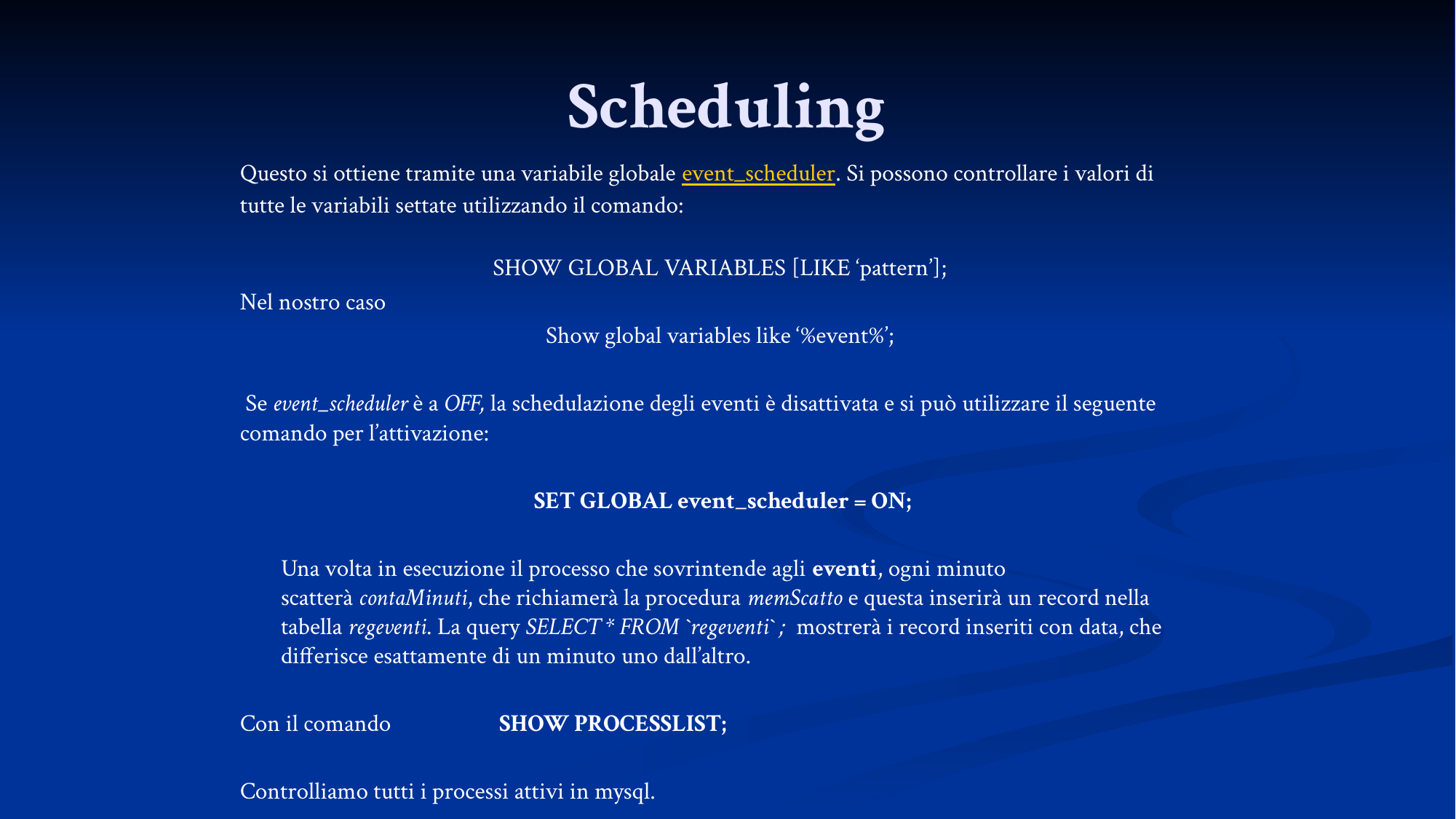

# Scheduling
Questo si ottiene tramite una variabile globale event_scheduler. Si possono controllare i valori di tutte le variabili settate utilizzando il comando:
SHOW GLOBAL VARIABLES [LIKE ‘pattern’];
Nel nostro caso
Show global variables like ‘%event%’;

 Se event_scheduler è a OFF, la schedulazione degli eventi è disattivata e si può utilizzare il seguente comando per l’attivazione:

 SET GLOBAL event_scheduler = ON;

	Una volta in esecuzione il processo che sovrintende agli eventi, ogni minuto scatterà contaMinuti, che richiamerà la procedura memScatto e questa inserirà un record nella tabella regeventi. La query SELECT * FROM `regeventi` ;  mostrerà i record inseriti con data, che differisce esattamente di un minuto uno dall’altro.

Con il comando	SHOW PROCESSLIST;

Controlliamo tutti i processi attivi in mysql.